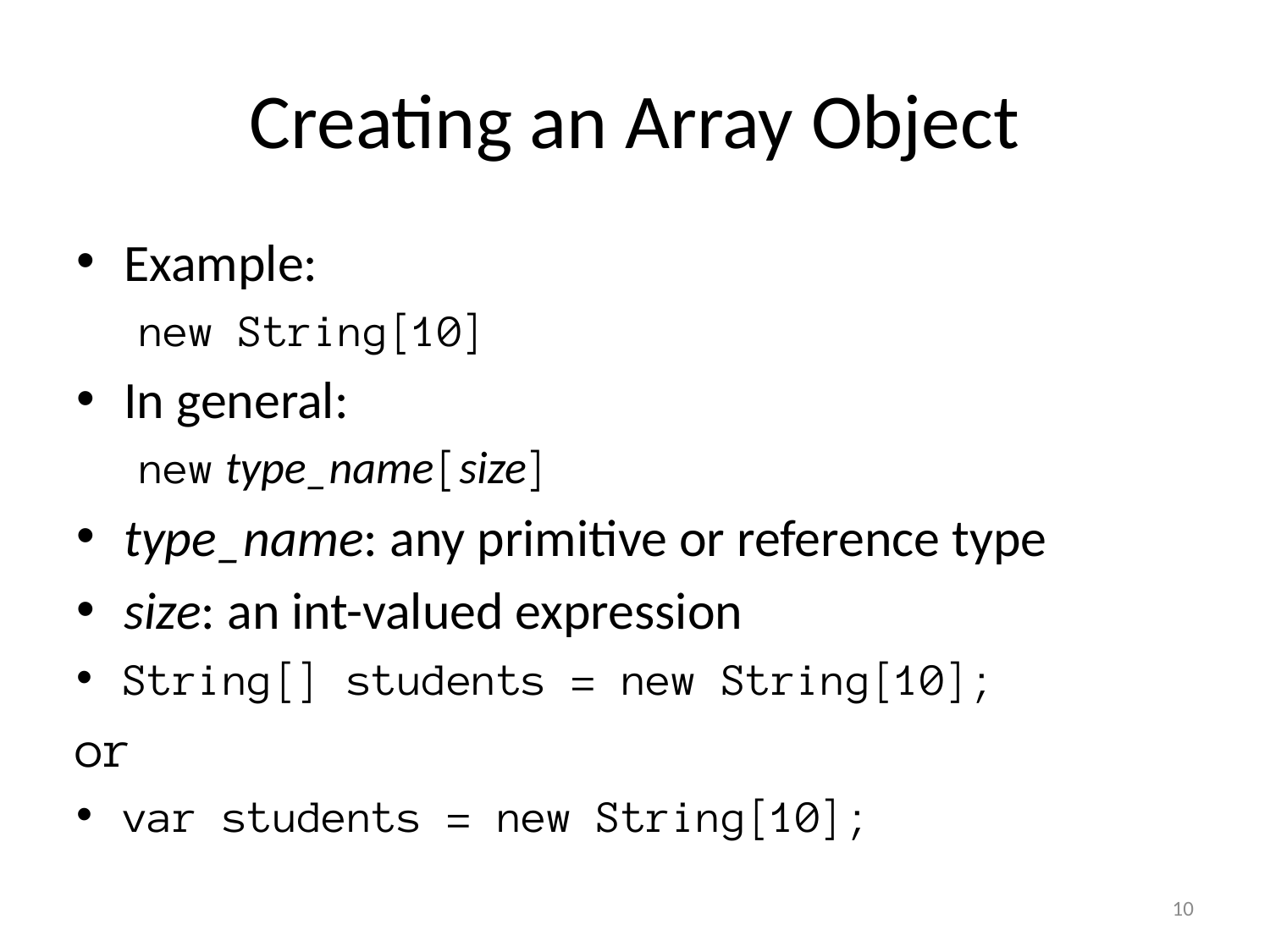

# Creating an Array Object
Example:
new String[10]
In general:
new type_name[size]
type_name: any primitive or reference type
size: an int-valued expression
String[] students = new String[10];
or
var students = new String[10];

10